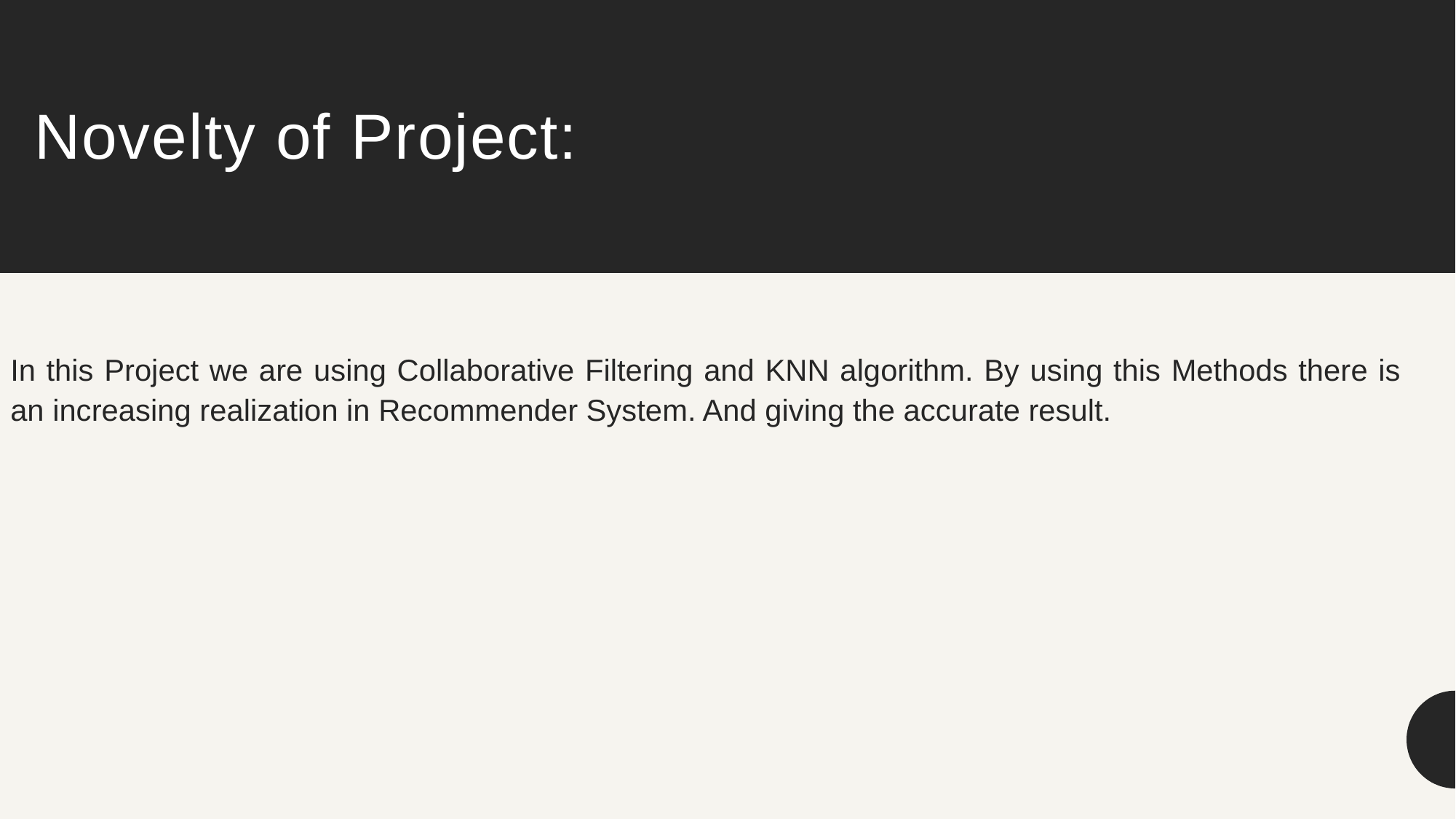

# Novelty of Project:
In this Project we are using Collaborative Filtering and KNN algorithm. By using this Methods there is an increasing realization in Recommender System. And giving the accurate result.